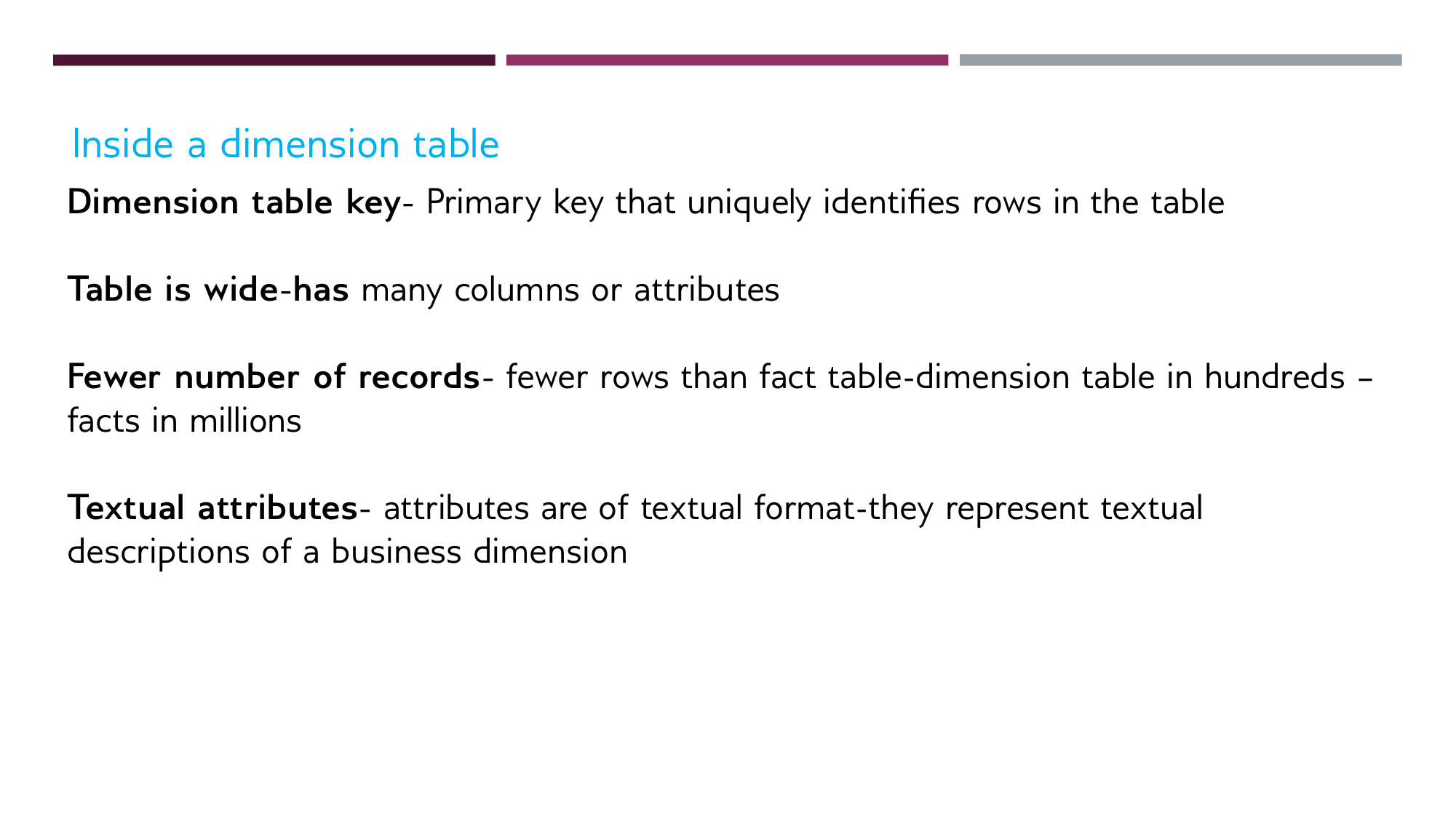

Inside a dimension table
Dimension table key- Primary key that uniquely identifies rows in the table

Table is wide-has many columns or attributes

Fewer number of records- fewer rows than fact table-dimension table in hundreds –facts in millions

Textual attributes- attributes are of textual format-they represent textual descriptions of a business dimension